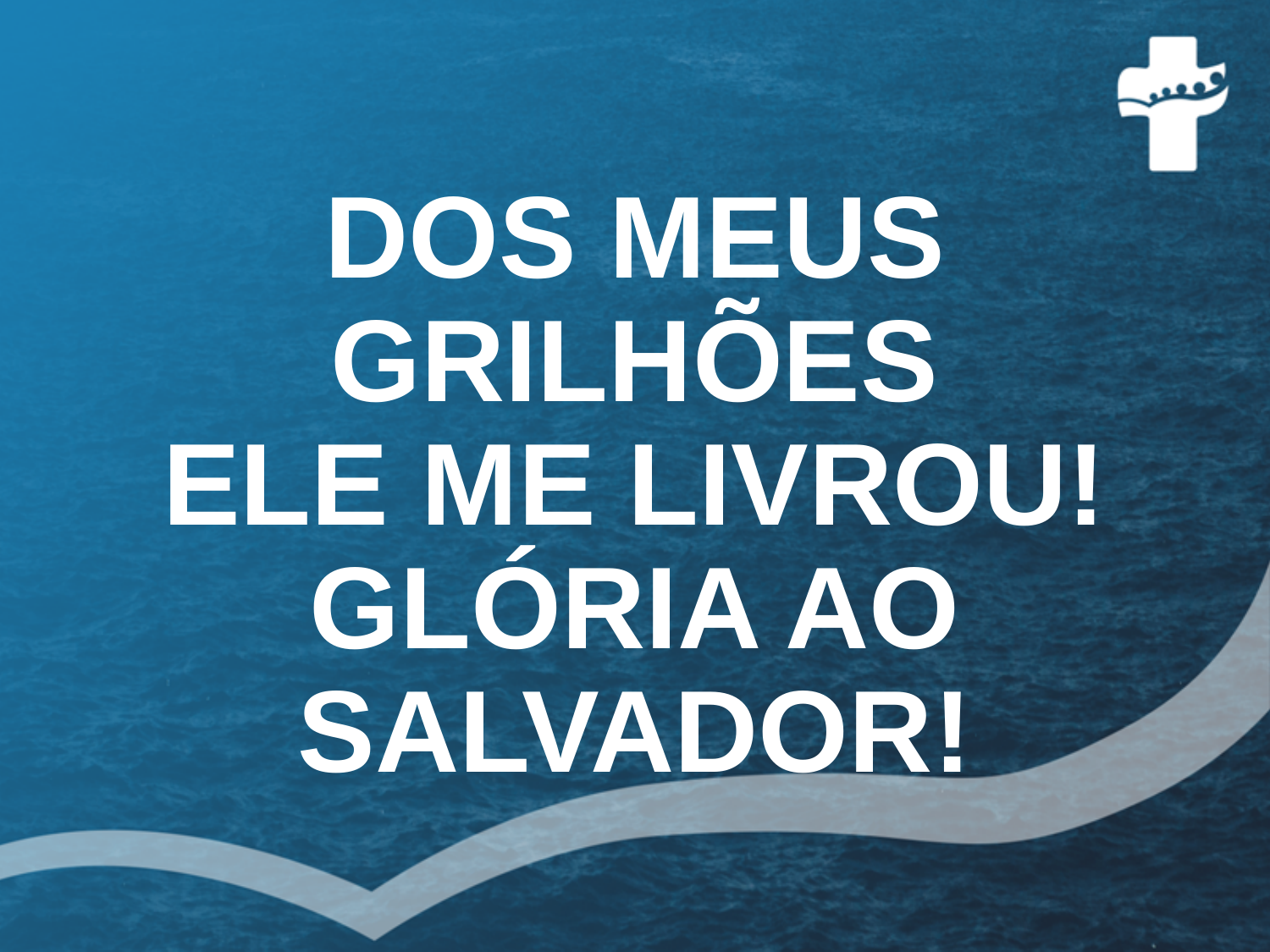

# DOS MEUS GRILHÕES ELE ME LIVROU! GLÓRIA AO SALVADOR!